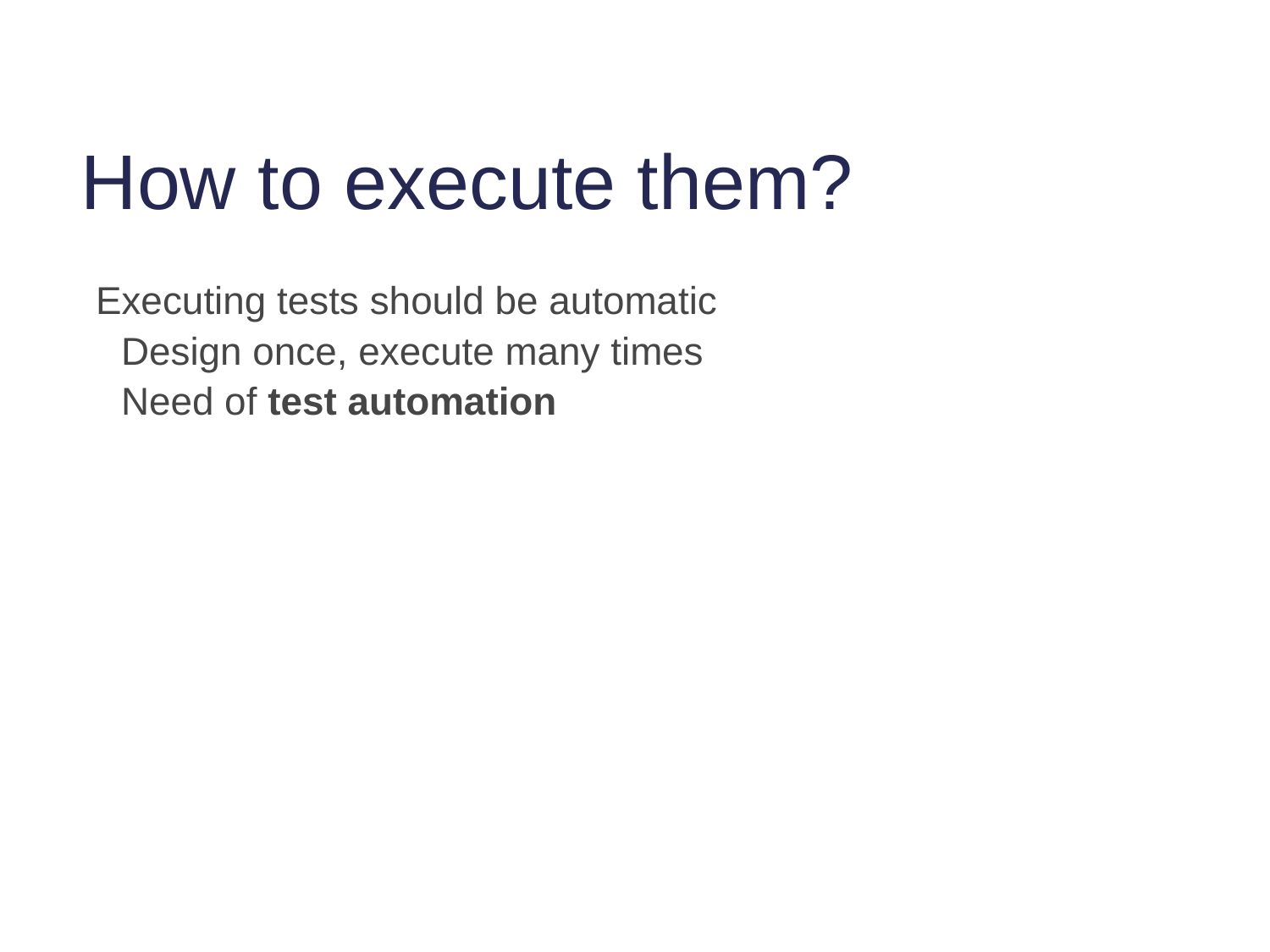

# How to execute them?
Executing tests should be automatic
Design once, execute many times
Need of test automation